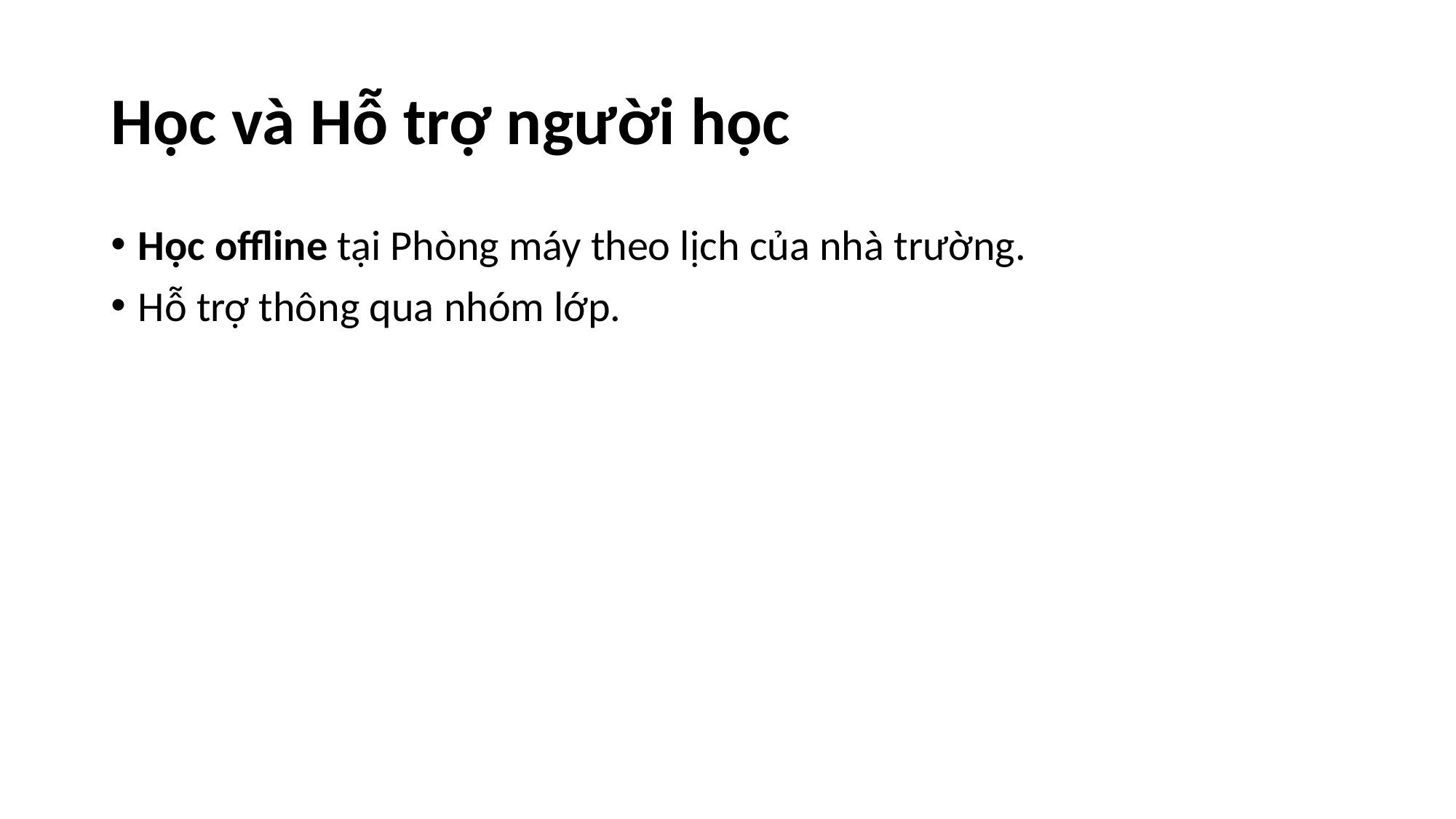

# Học và Hỗ trợ người học
Học offline tại Phòng máy theo lịch của nhà trường.
Hỗ trợ thông qua nhóm lớp.